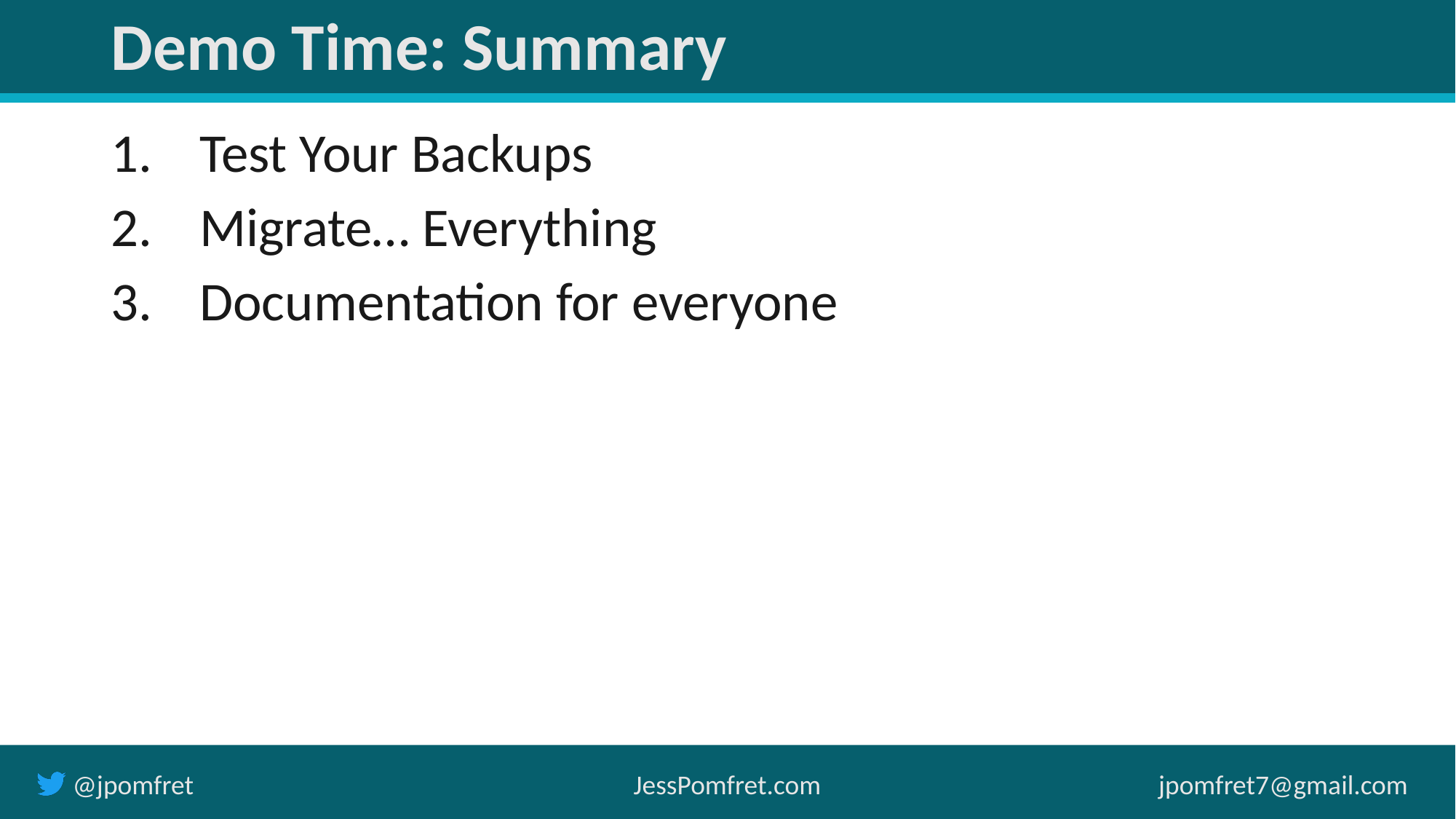

# Demo Time: Summary
Test Your Backups
Migrate… Everything
Documentation for everyone